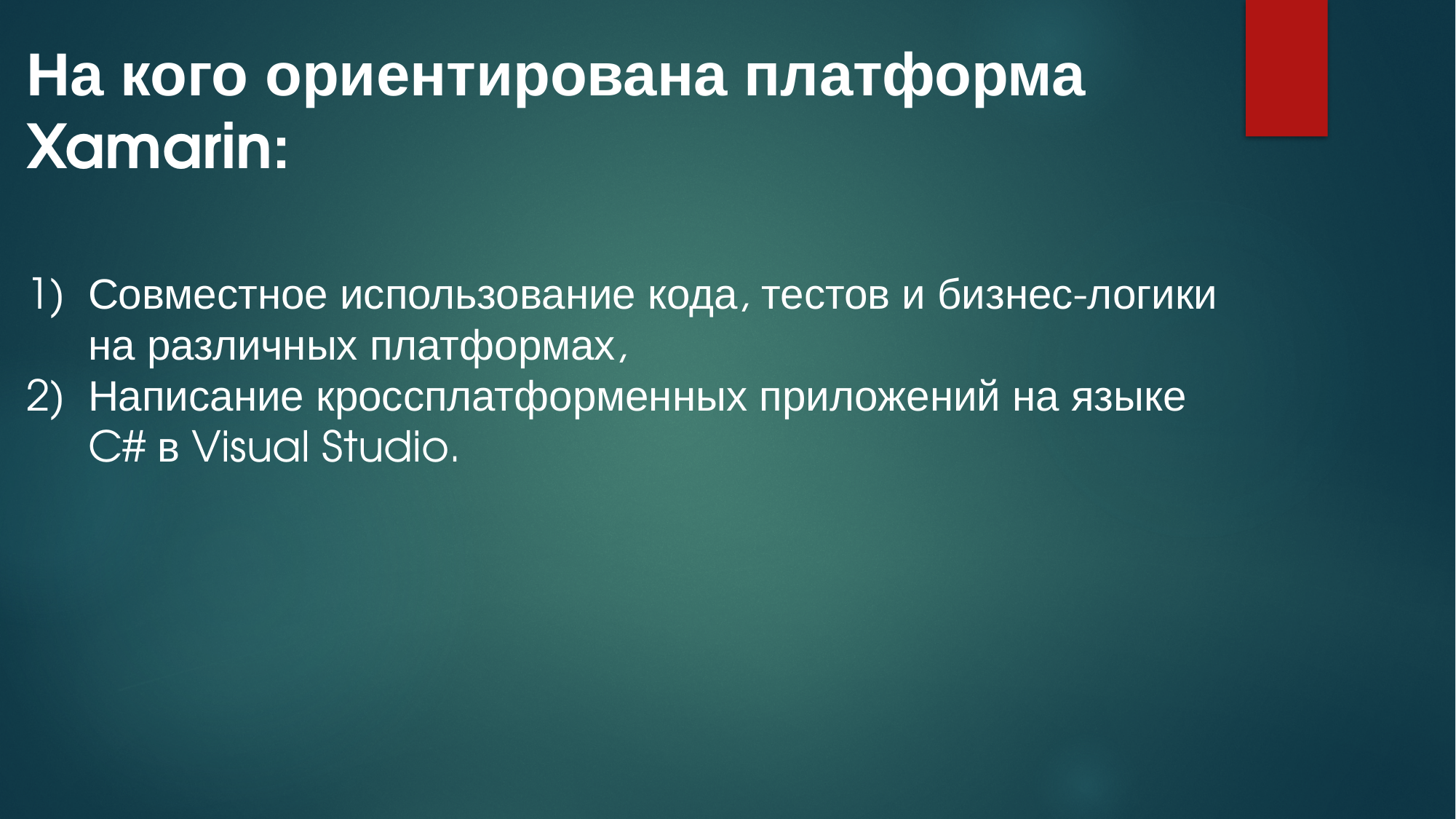

На кого ориентирована платформа Xamarin:
Совместное использование кода, тестов и бизнес-логики на различных платформах,
Написание кроссплатформенных приложений на языке C# в Visual Studio.